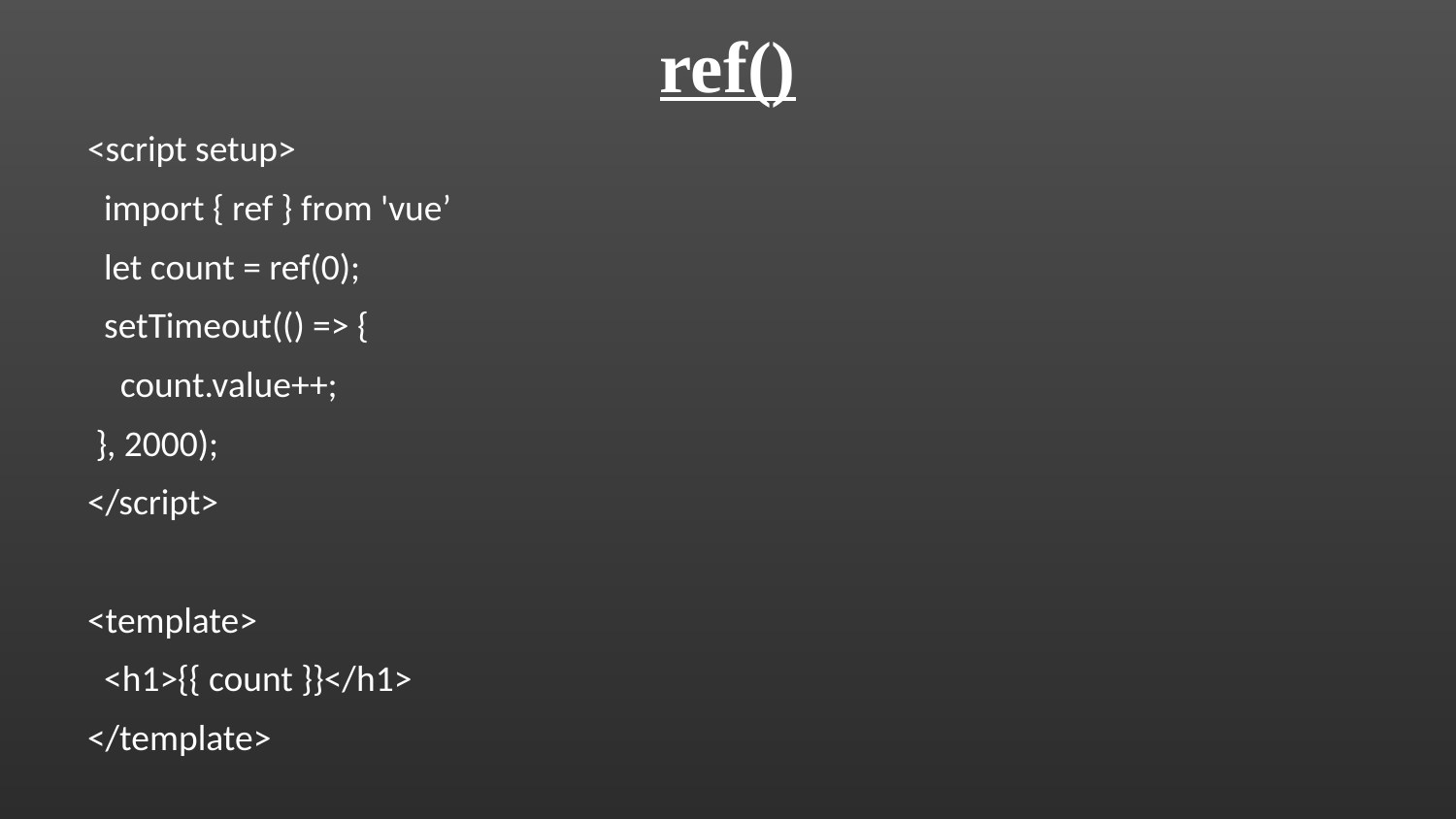

ref()
<script setup>
  import { ref } from 'vue’
  let count = ref(0);
  setTimeout(() => {
    count.value++;
 }, 2000);
</script>

<template>
  <h1>{{ count }}</h1>
</template>